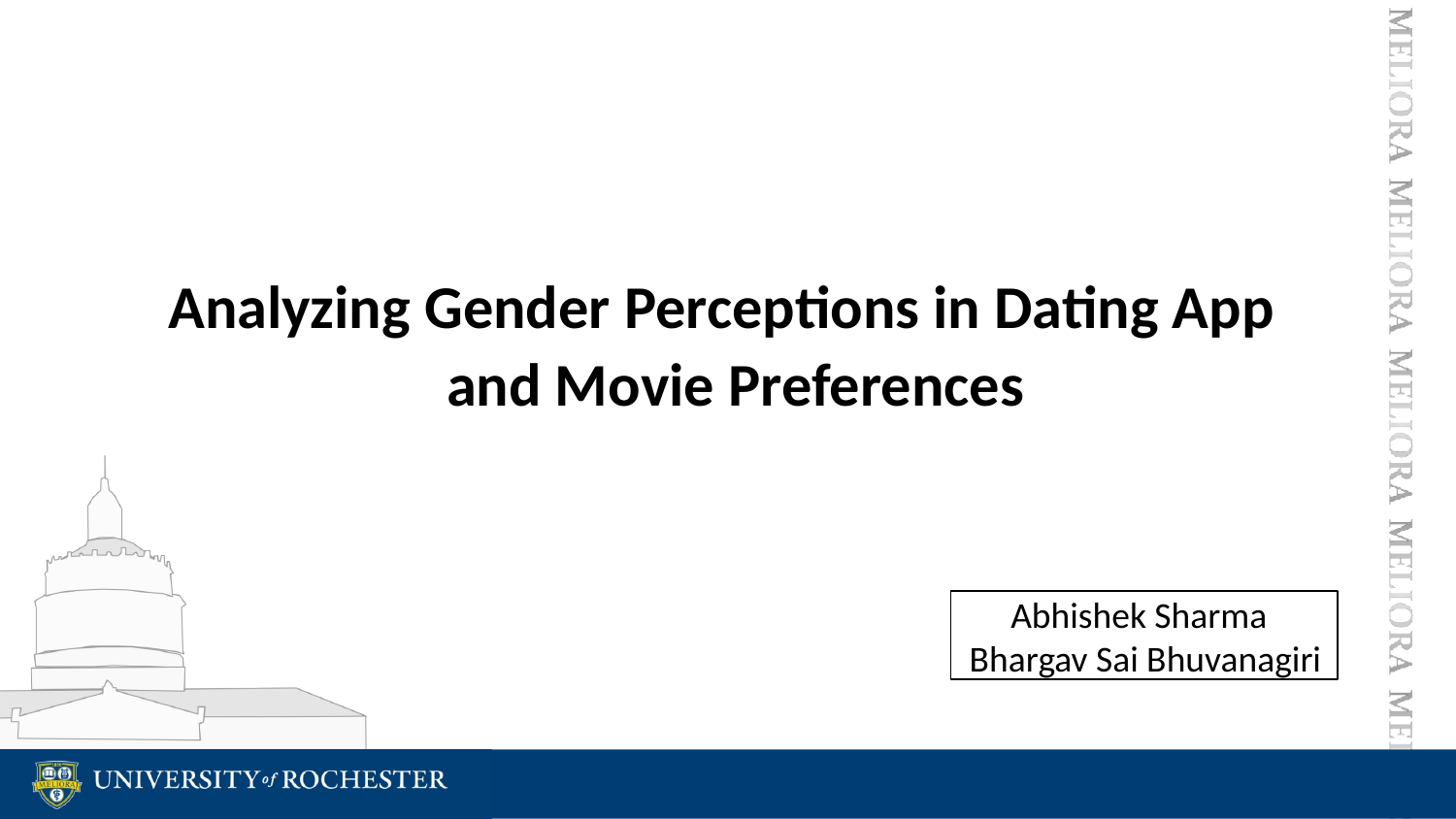

# Analyzing Gender Perceptions in Dating App
 and Movie Preferences

       Abhishek Sharma
  Bhargav Sai Bhuvanagiri